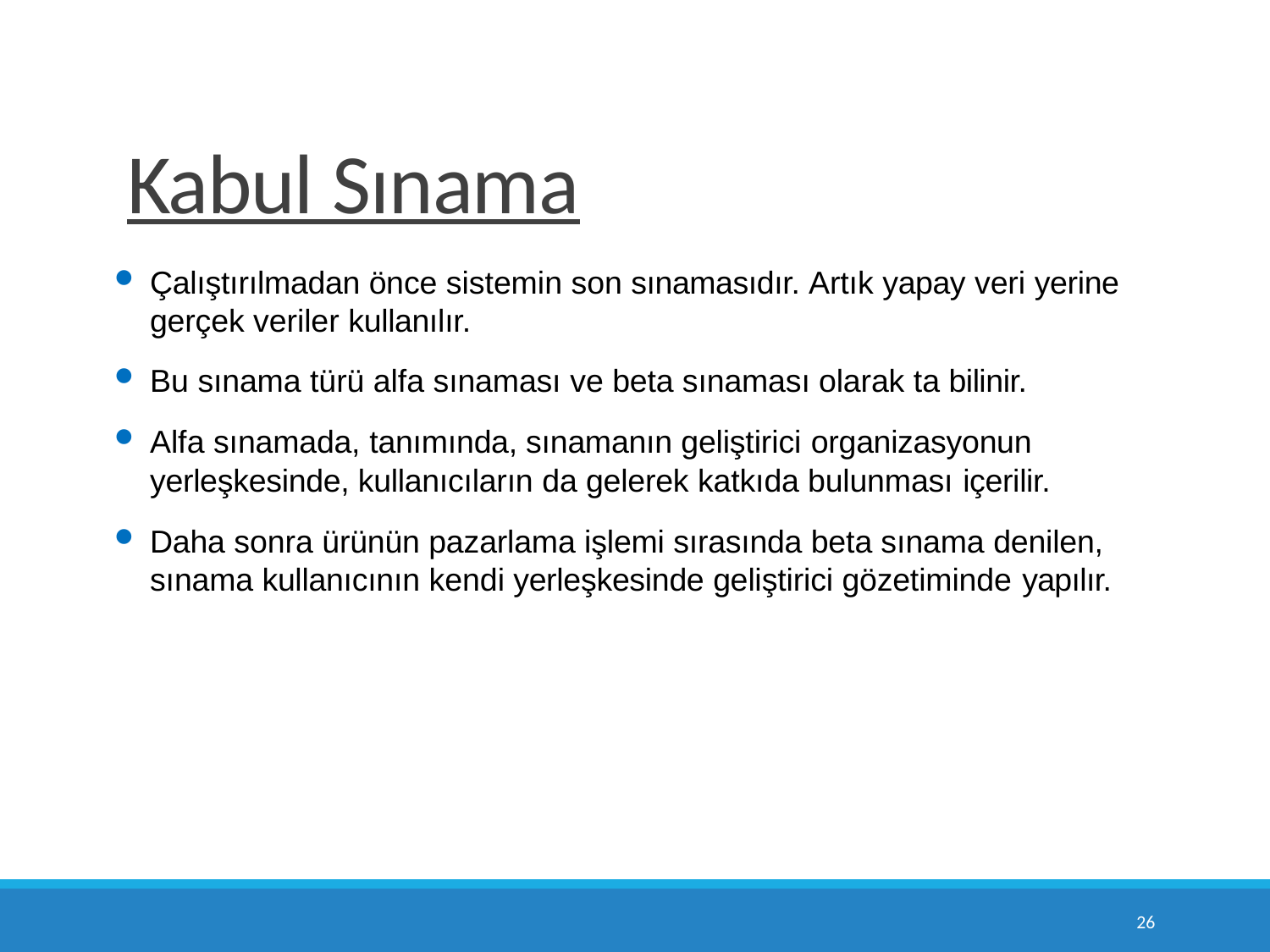

# Kabul Sınama
Çalıştırılmadan önce sistemin son sınamasıdır. Artık yapay veri yerine  gerçek veriler kullanılır.
Bu sınama türü alfa sınaması ve beta sınaması olarak ta bilinir.
Alfa sınamada, tanımında, sınamanın geliştirici organizasyonun
yerleşkesinde, kullanıcıların da gelerek katkıda bulunması içerilir.
Daha sonra ürünün pazarlama işlemi sırasında beta sınama denilen,
sınama kullanıcının kendi yerleşkesinde geliştirici gözetiminde yapılır.
26